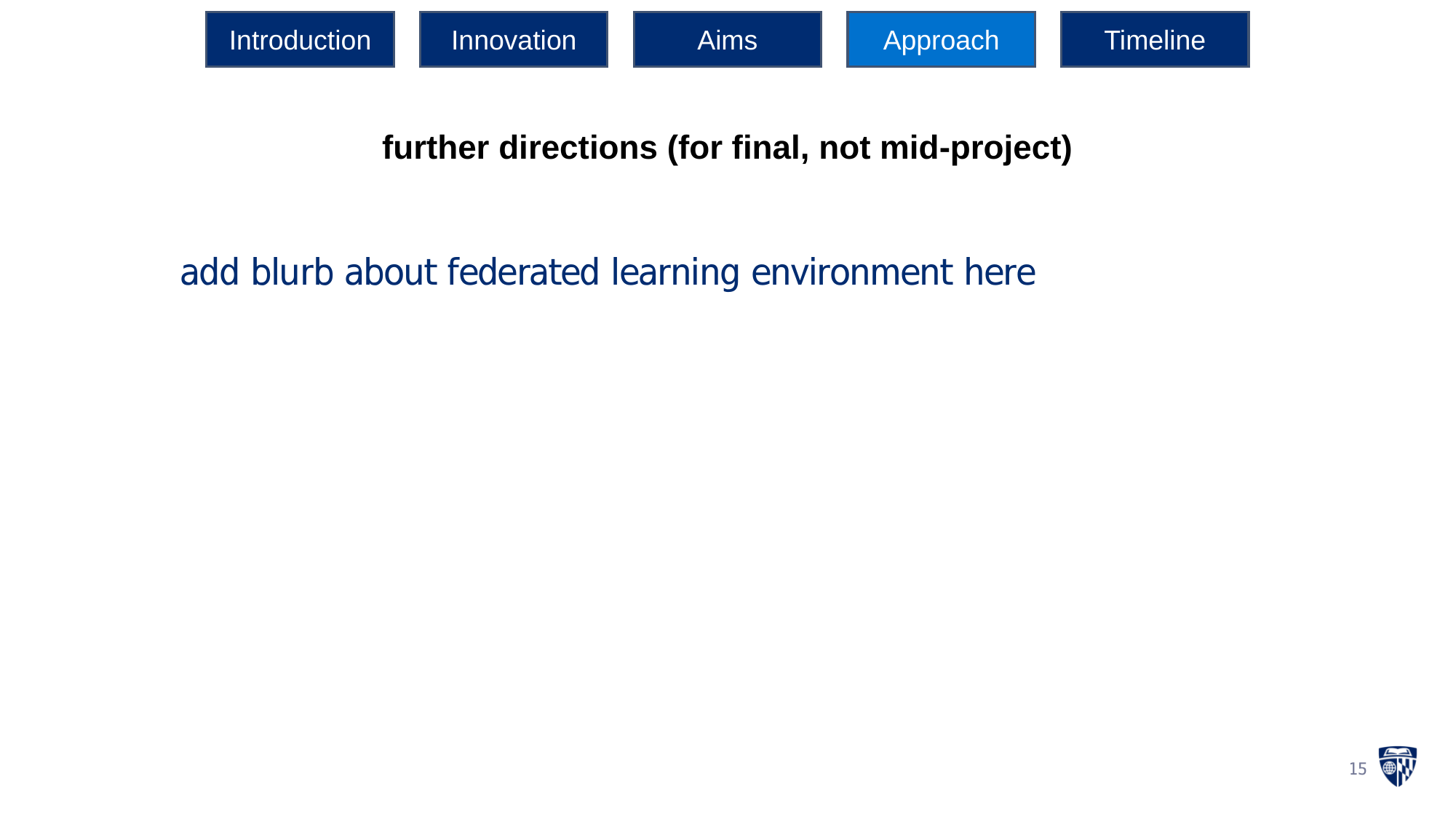

Introduction
Innovation
Aims
Approach
Timeline
further directions (for final, not mid-project)
add blurb about federated learning environment here
15